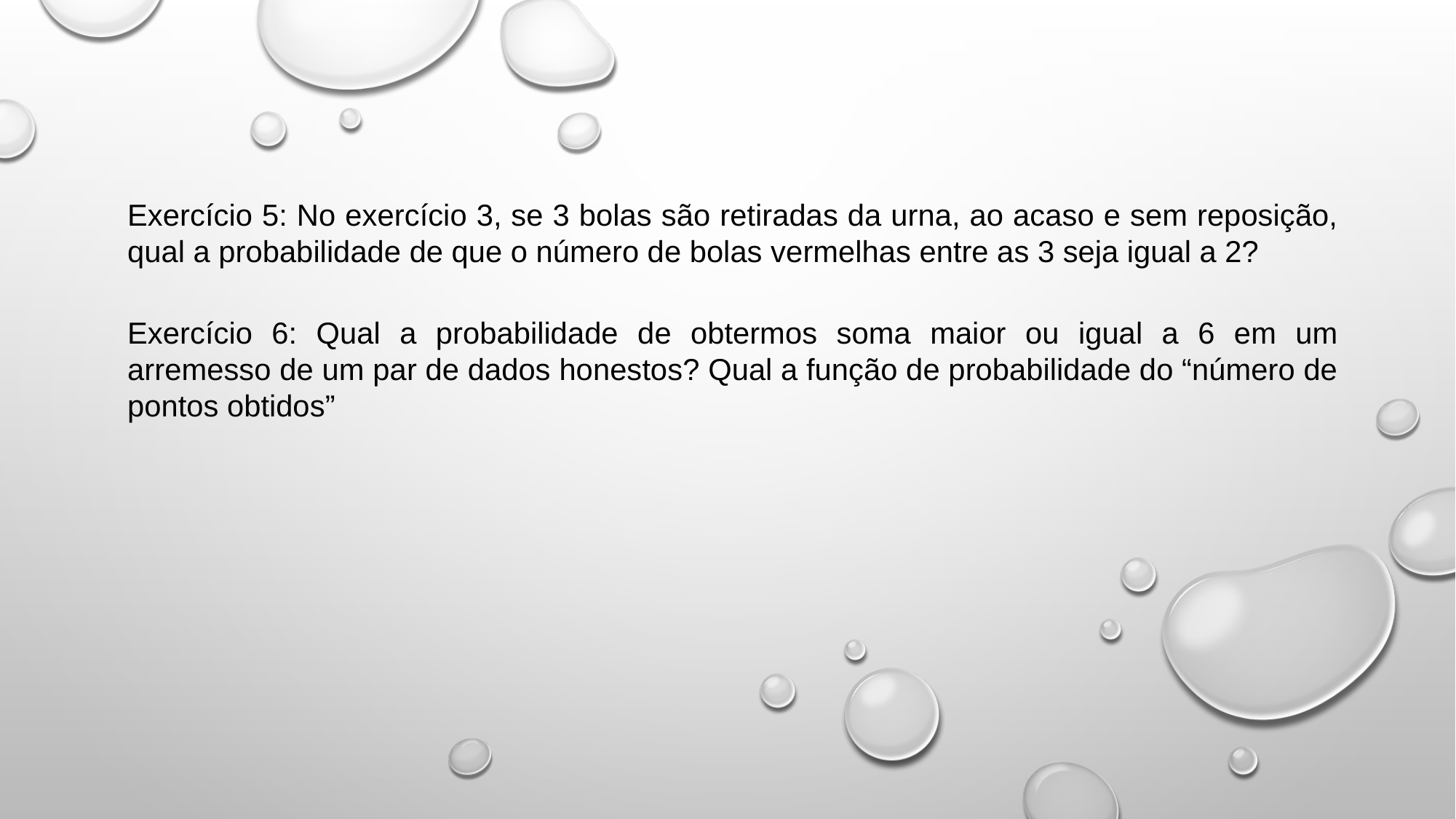

Exercício 5: No exercício 3, se 3 bolas são retiradas da urna, ao acaso e sem reposição, qual a probabilidade de que o número de bolas vermelhas entre as 3 seja igual a 2?
Exercício 6: Qual a probabilidade de obtermos soma maior ou igual a 6 em um arremesso de um par de dados honestos? Qual a função de probabilidade do “número de pontos obtidos”